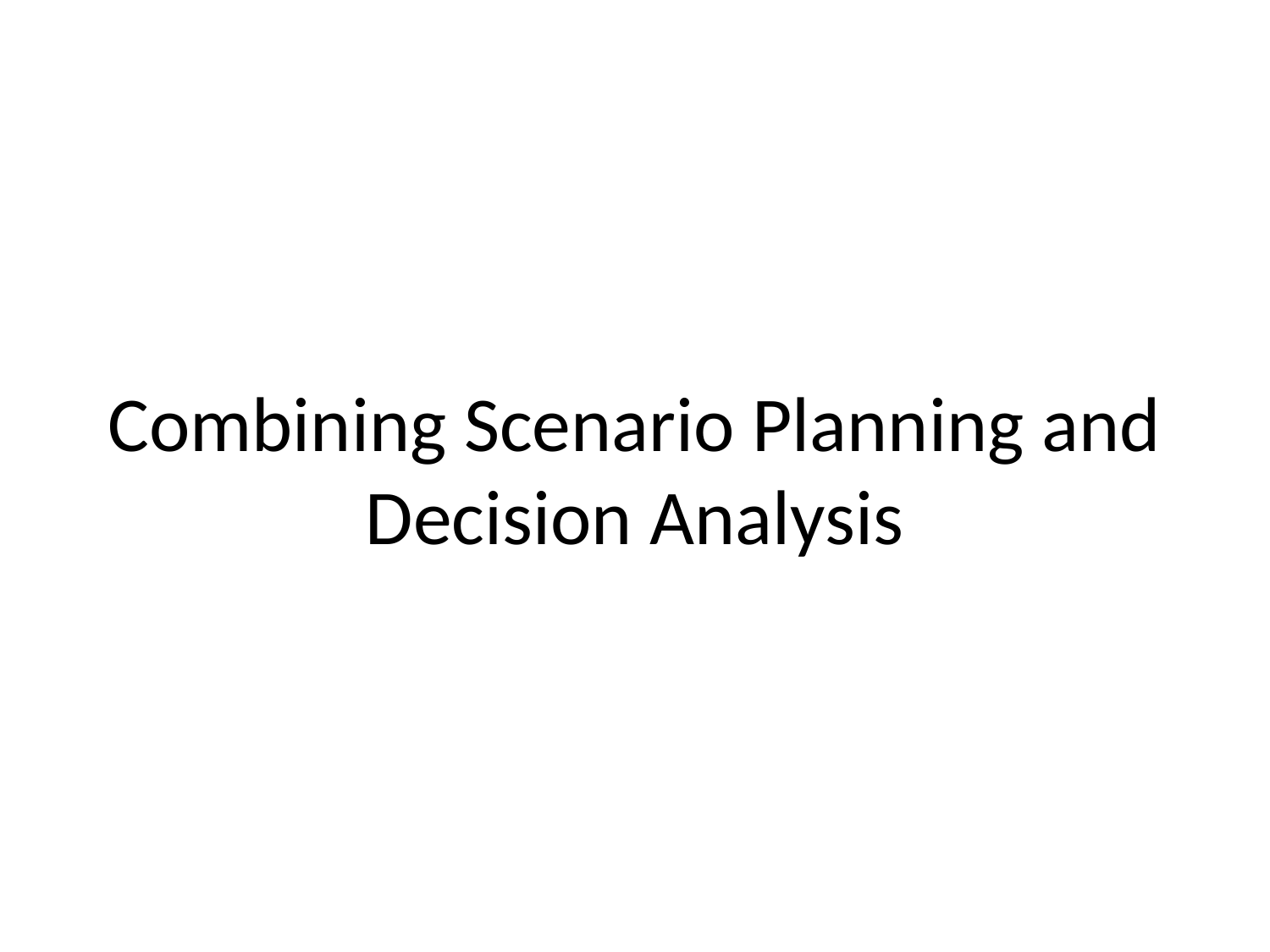

# Combining Scenario Planning and Decision Analysis